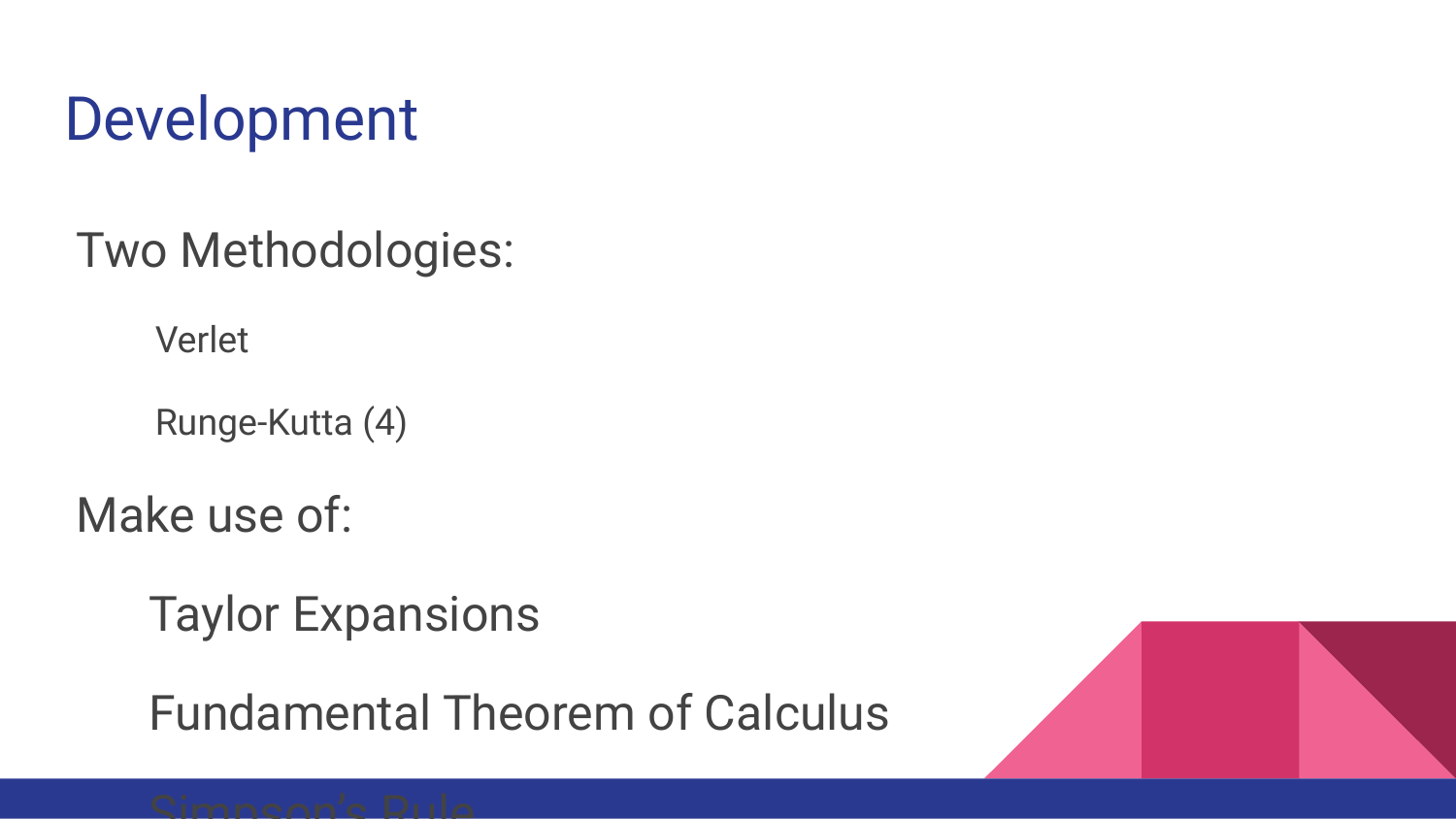

# Development
Two Methodologies:
Verlet
Runge-Kutta (4)
Make use of:
Taylor Expansions
Fundamental Theorem of Calculus
Simpson’s Rule